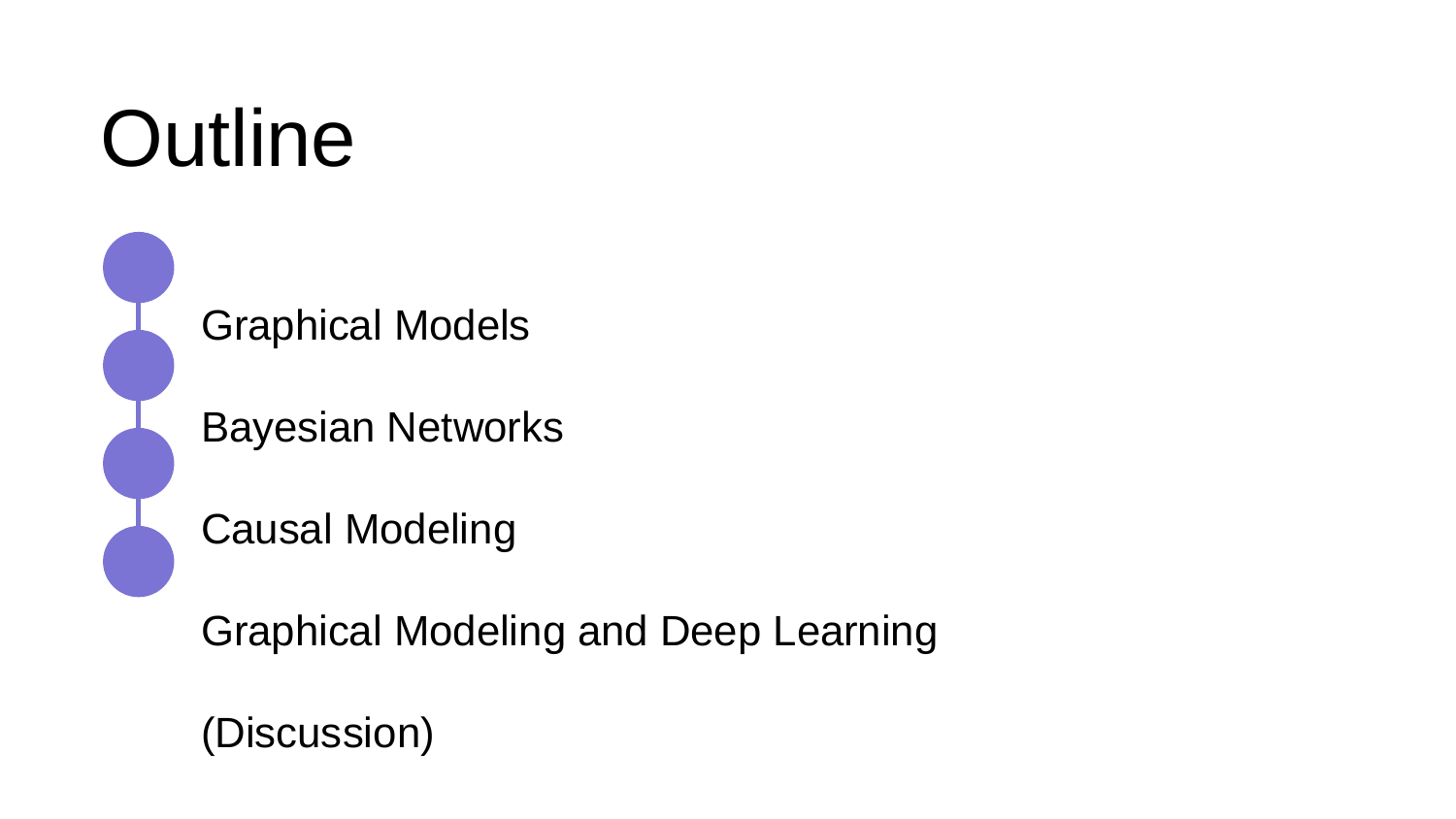

# Outline

Graphical Models
Bayesian Networks
Causal Modeling
Graphical Modeling and Deep Learning (Discussion)